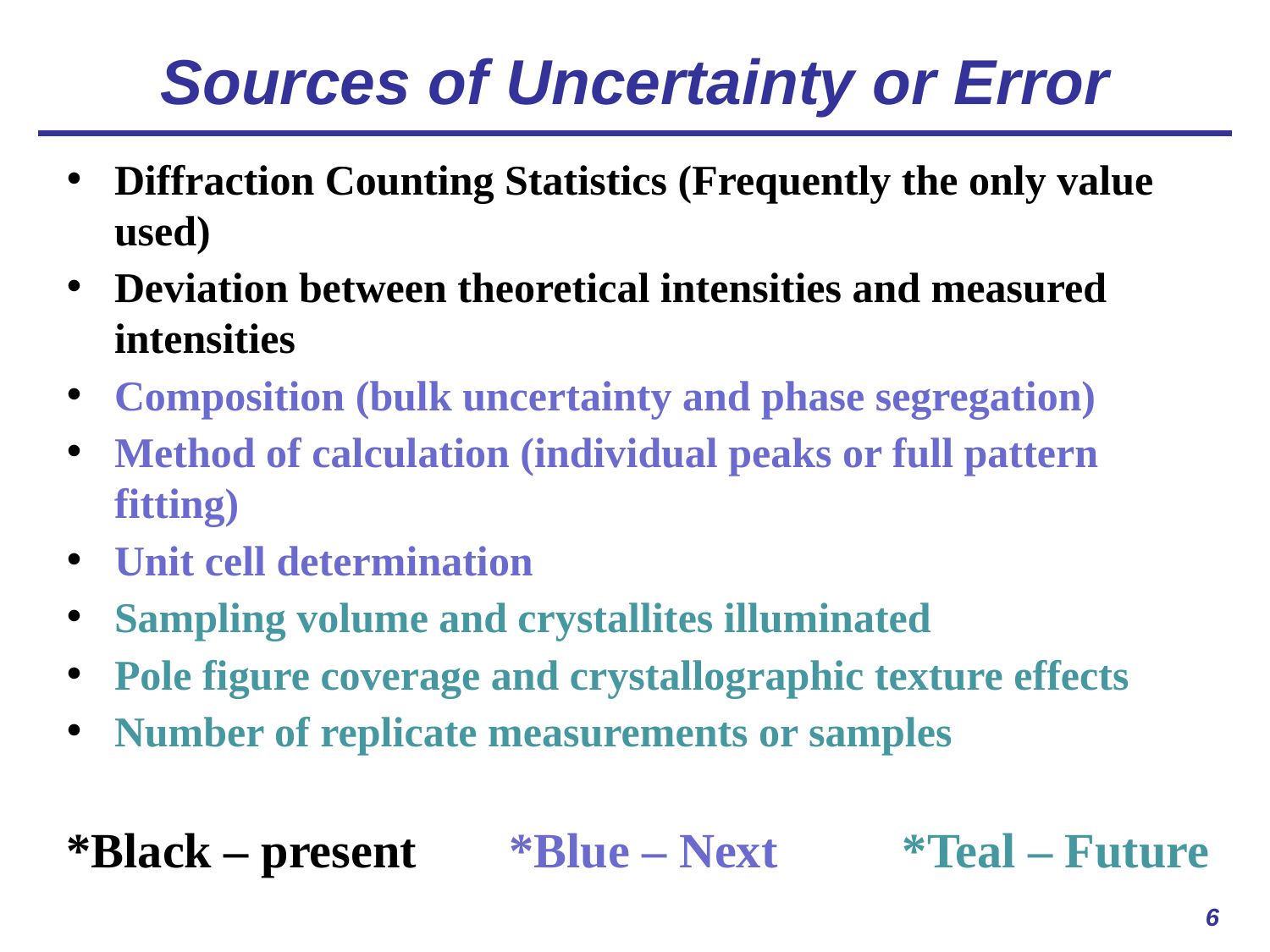

# Sources of Uncertainty or Error
Diffraction Counting Statistics (Frequently the only value used)
Deviation between theoretical intensities and measured intensities
Composition (bulk uncertainty and phase segregation)
Method of calculation (individual peaks or full pattern fitting)
Unit cell determination
Sampling volume and crystallites illuminated
Pole figure coverage and crystallographic texture effects
Number of replicate measurements or samples

*Black – present	     *Blue – Next	      *Teal – Future
6